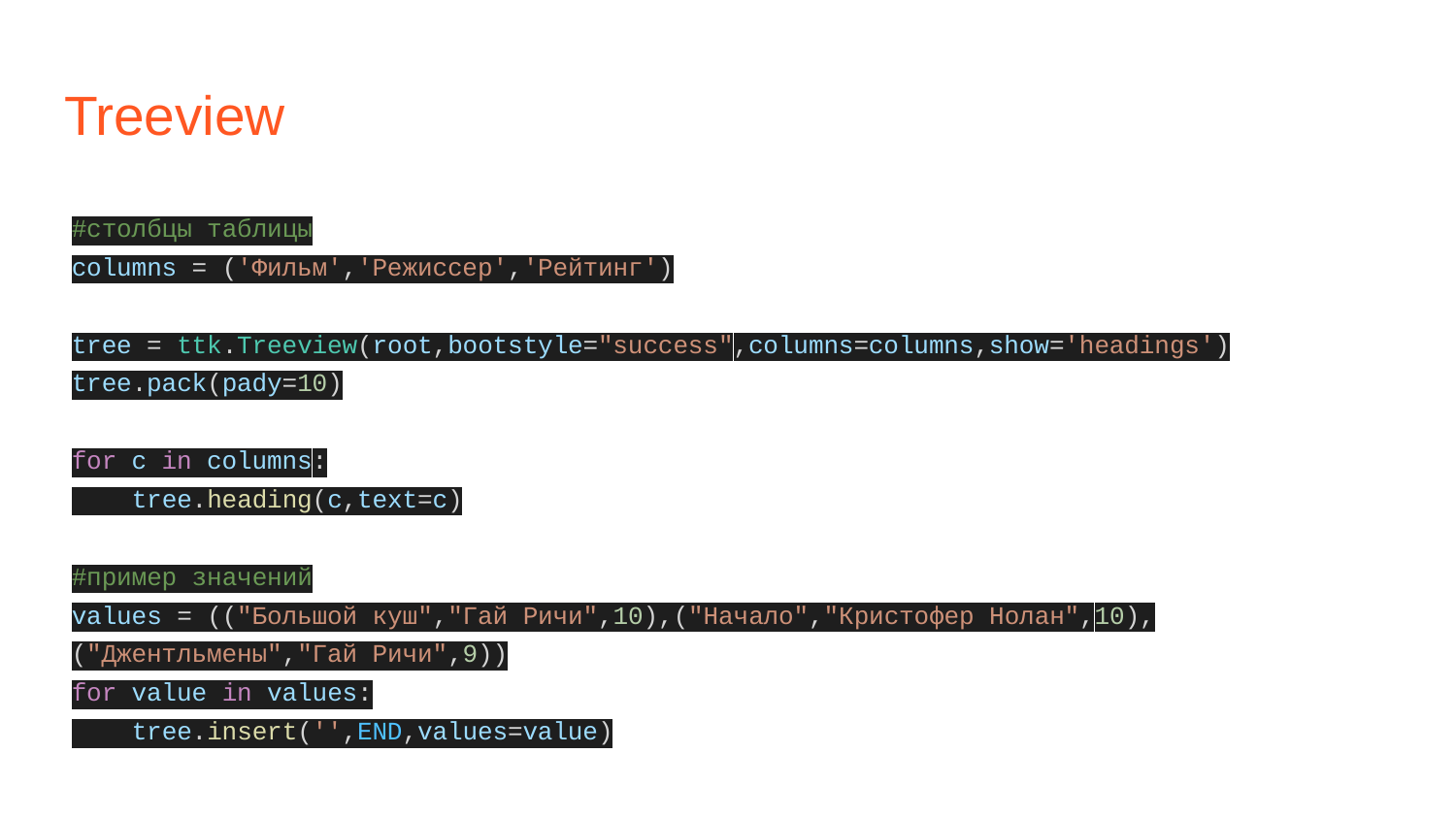

# Treeview
#столбцы таблицы
columns = ('Фильм','Режиссер','Рейтинг')

tree = ttk.Treeview(root,bootstyle="success",columns=columns,show='headings')
tree.pack(pady=10)

for c in columns:
    tree.heading(c,text=c)

#пример значений
values = (("Большой куш","Гай Ричи",10),("Начало","Кристофер Нолан",10),("Джентльмены","Гай Ричи",9))
for value in values:
    tree.insert('',END,values=value)